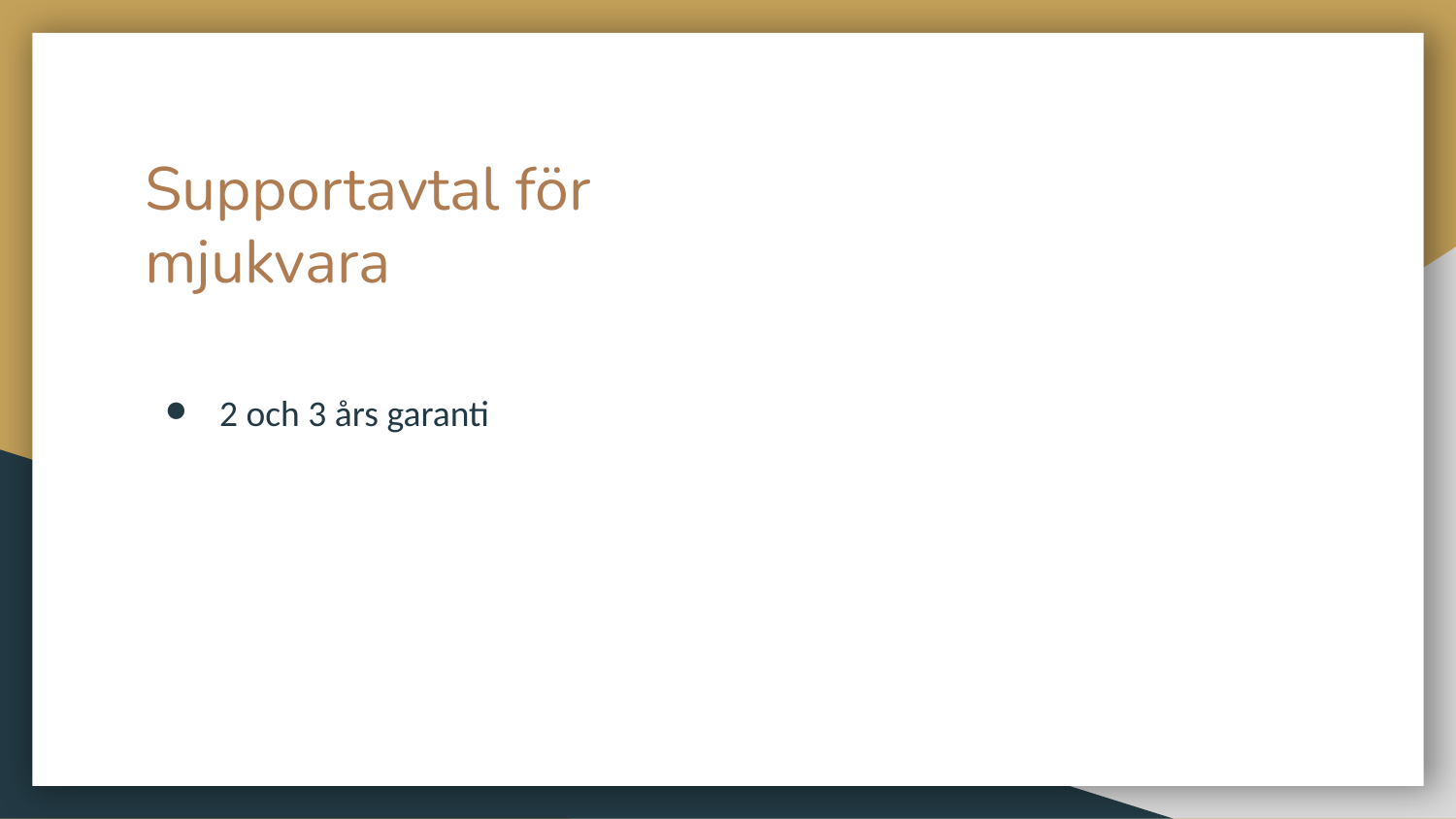

# Supportavtal för mjukvara
2 och 3 års garanti